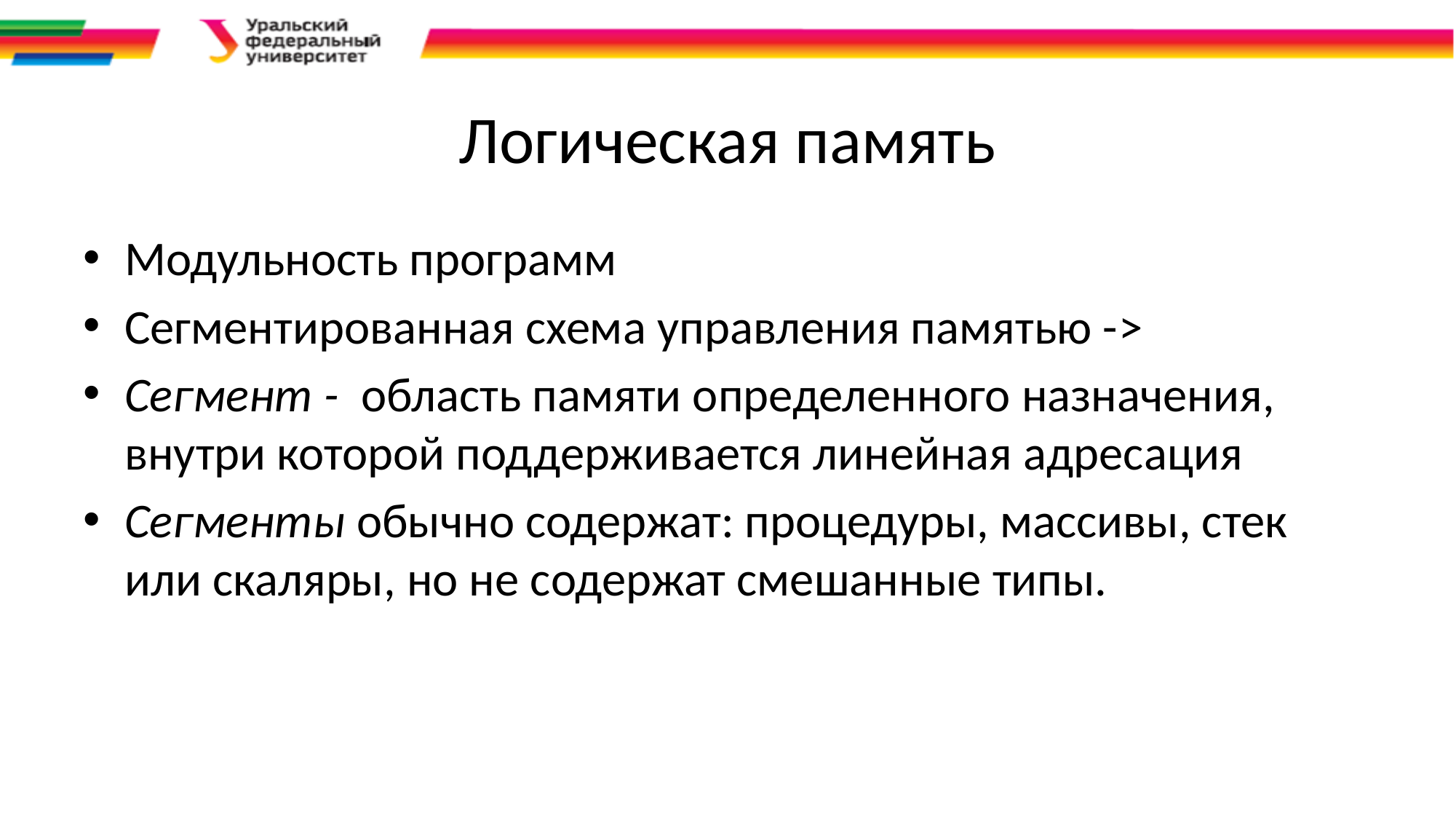

# Логическая память
Модульность программ
Сегментированная схема управления памятью ->
Сегмент -  область памяти определенного назначения, внутри которой поддерживается линейная адресация
Сегменты обычно содержат: процедуры, массивы, стек или скаляры, но не содержат смешанные типы.